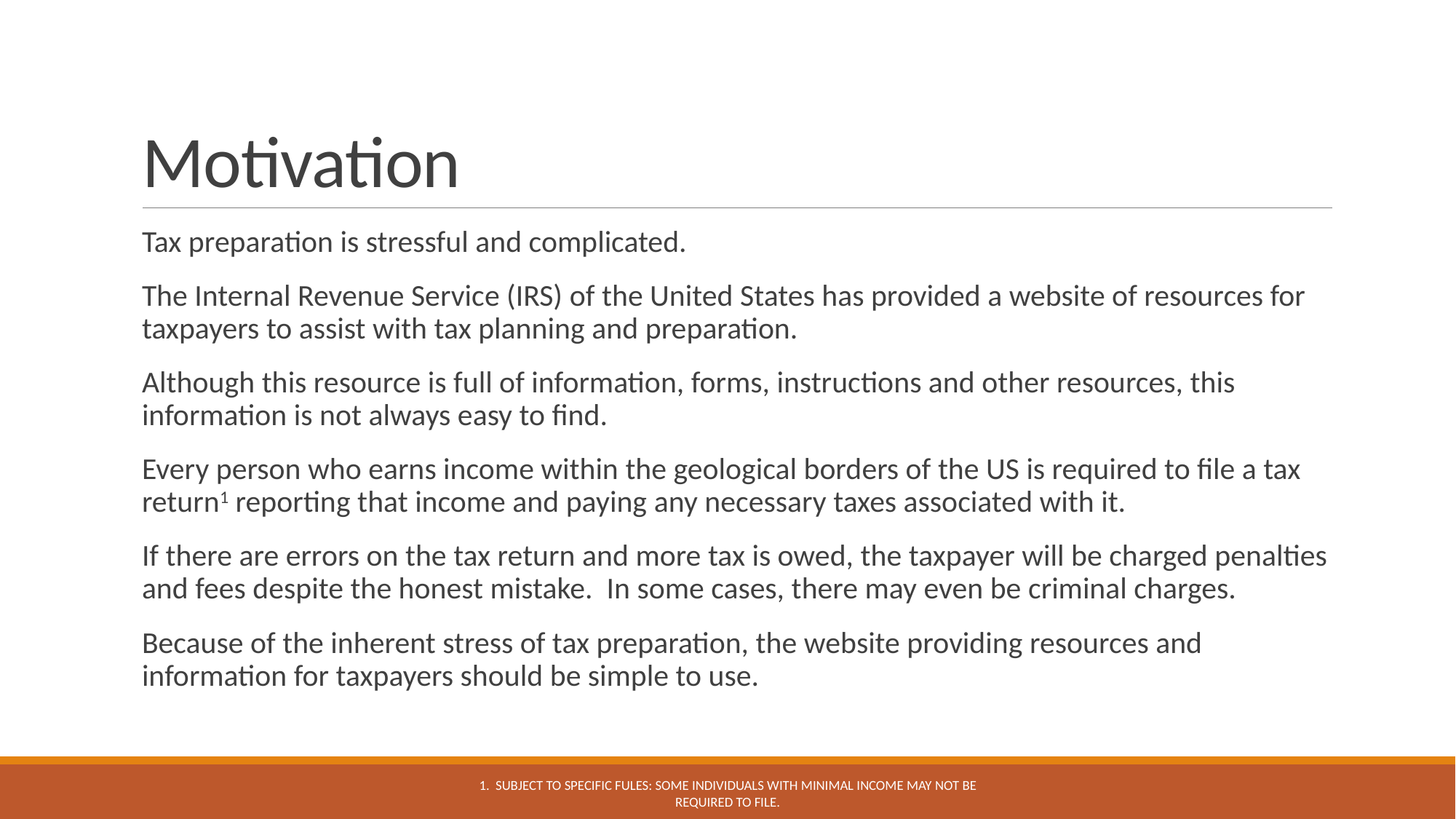

# Motivation
Tax preparation is stressful and complicated.
The Internal Revenue Service (IRS) of the United States has provided a website of resources for taxpayers to assist with tax planning and preparation.
Although this resource is full of information, forms, instructions and other resources, this information is not always easy to find.
Every person who earns income within the geological borders of the US is required to file a tax return1 reporting that income and paying any necessary taxes associated with it.
If there are errors on the tax return and more tax is owed, the taxpayer will be charged penalties and fees despite the honest mistake.  In some cases, there may even be criminal charges.
Because of the inherent stress of tax preparation, the website providing resources and information for taxpayers should be simple to use.
1.  Subject to specific fules: some individuals with minimal income may not be required to file.